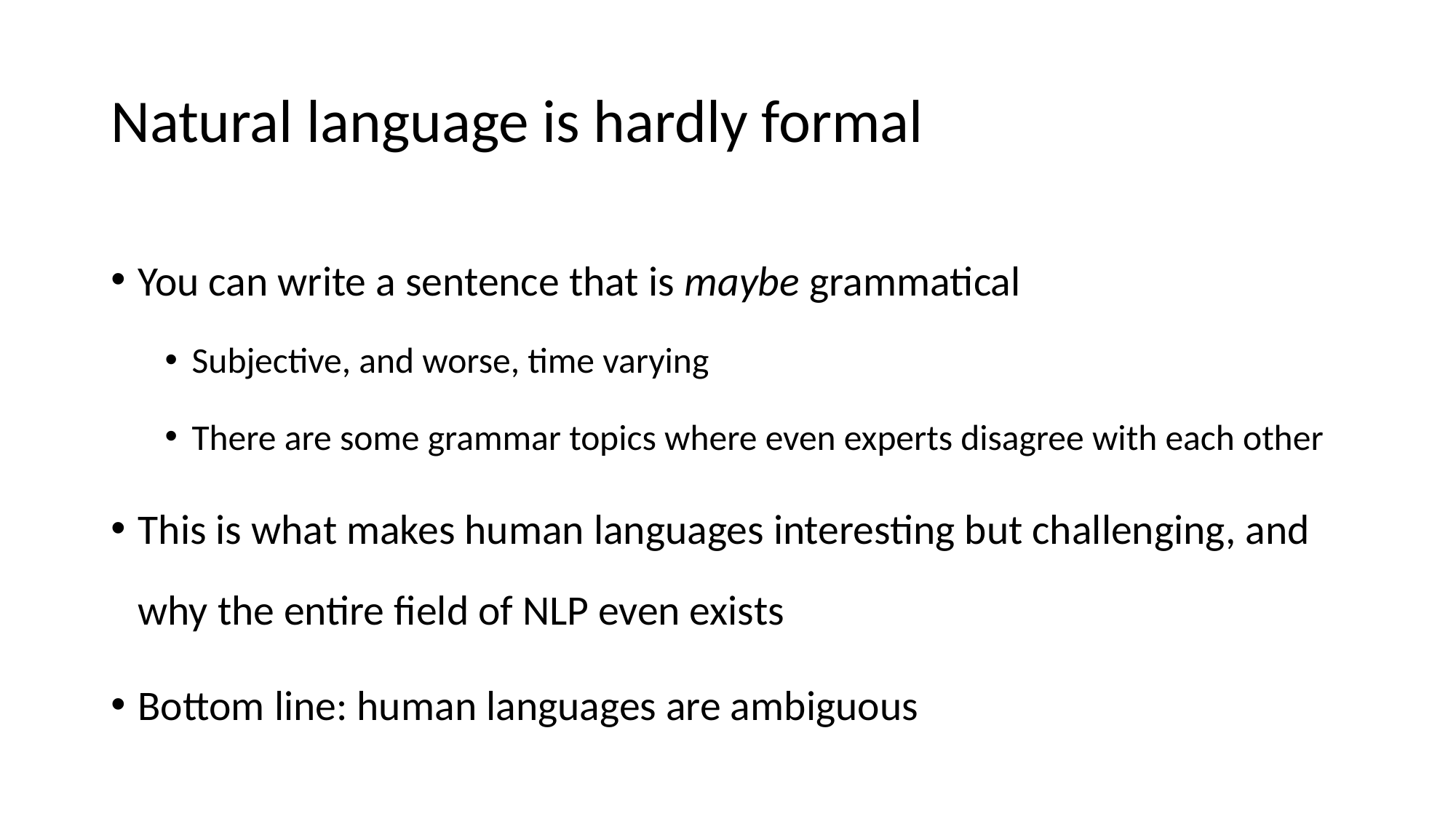

# Natural language is hardly formal
You can write a sentence that is maybe grammatical
Subjective, and worse, time varying
There are some grammar topics where even experts disagree with each other
This is what makes human languages interesting but challenging, and why the entire field of NLP even exists
Bottom line: human languages are ambiguous